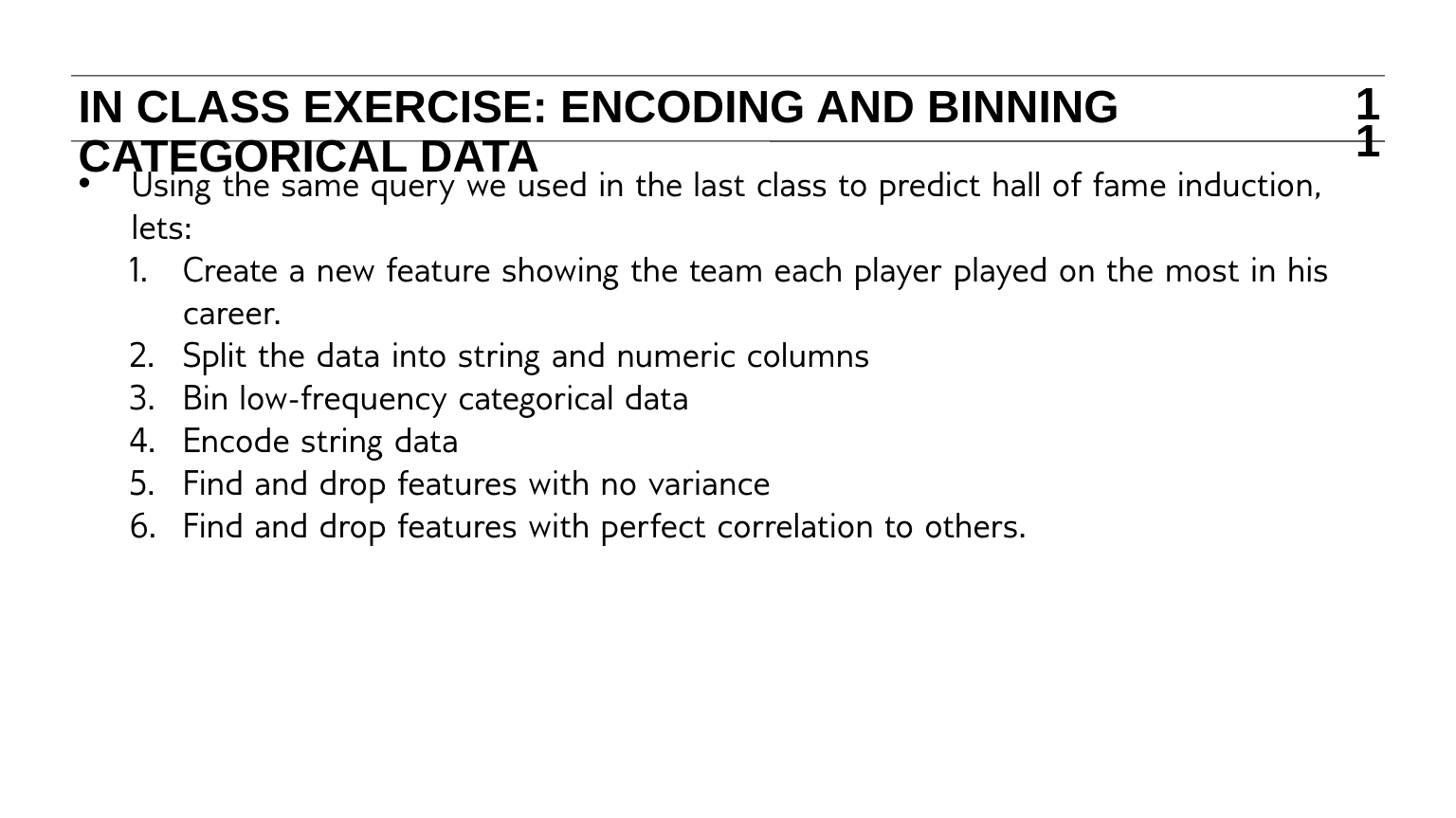

In class exercise: encoding and binning categorical data
11
Using the same query we used in the last class to predict hall of fame induction, lets:
Create a new feature showing the team each player played on the most in his career.
Split the data into string and numeric columns
Bin low-frequency categorical data
Encode string data
Find and drop features with no variance
Find and drop features with perfect correlation to others.